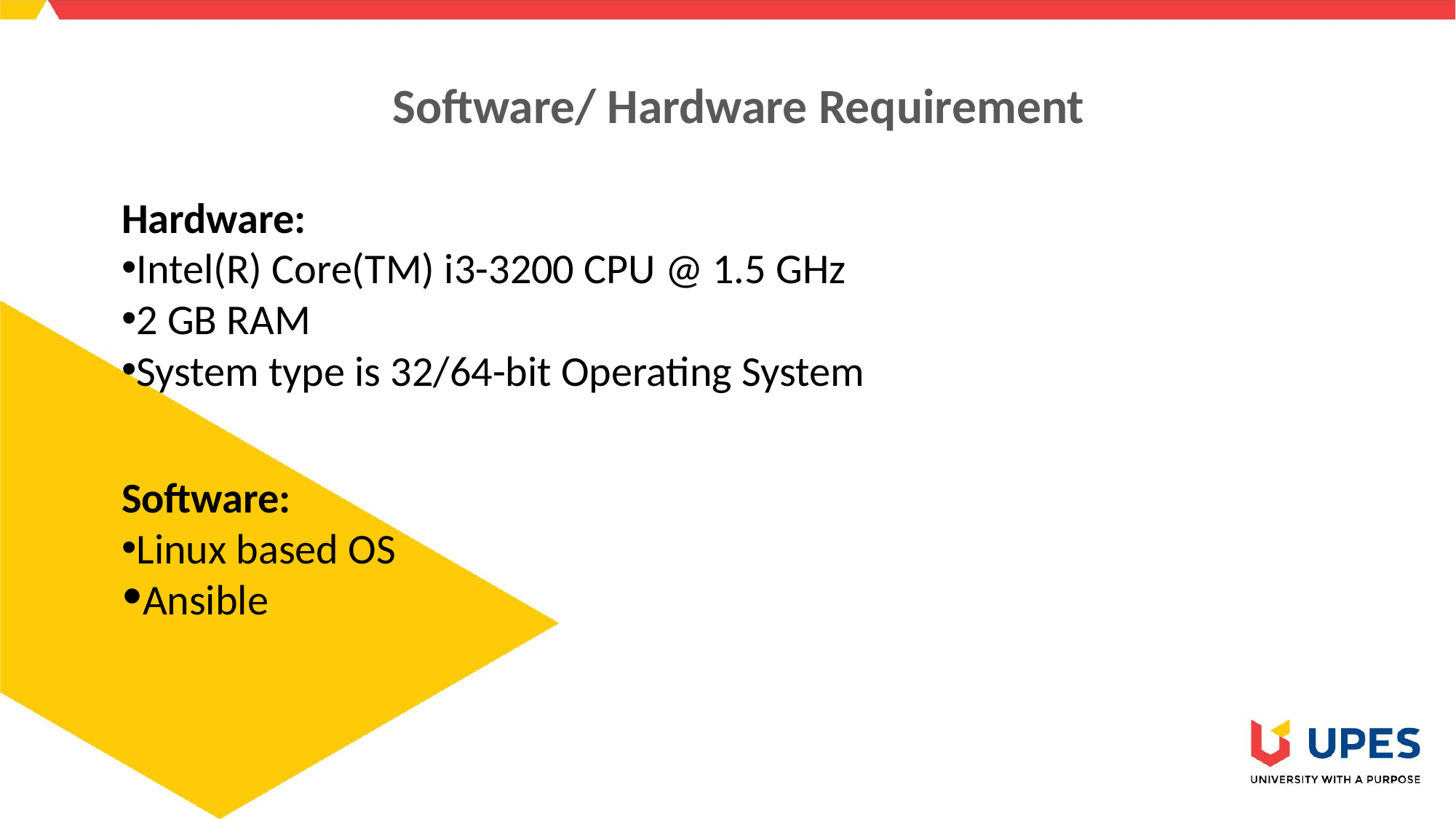

# Software/ Hardware Requirement
Hardware:
Intel(R) Core(TM) i3-3200 CPU @ 1.5 GHz
2 GB RAM
System type is 32/64-bit Operating System

Software:
Linux based OS
Ansible